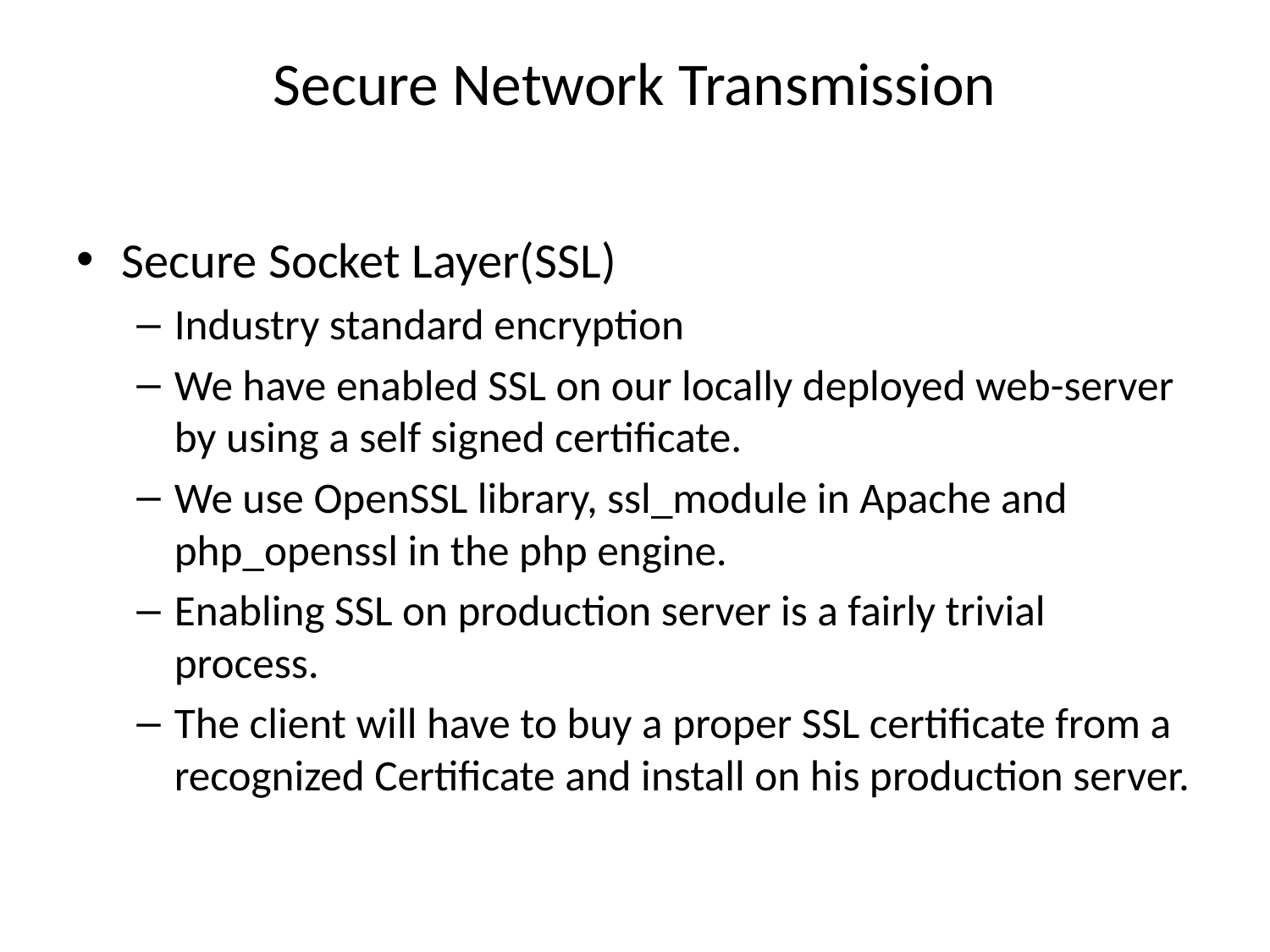

# Secure Network Transmission
Secure Socket Layer(SSL)
Industry standard encryption
We have enabled SSL on our locally deployed web-server by using a self signed certificate.
We use OpenSSL library, ssl_module in Apache and php_openssl in the php engine.
Enabling SSL on production server is a fairly trivial process.
The client will have to buy a proper SSL certificate from a recognized Certificate and install on his production server.